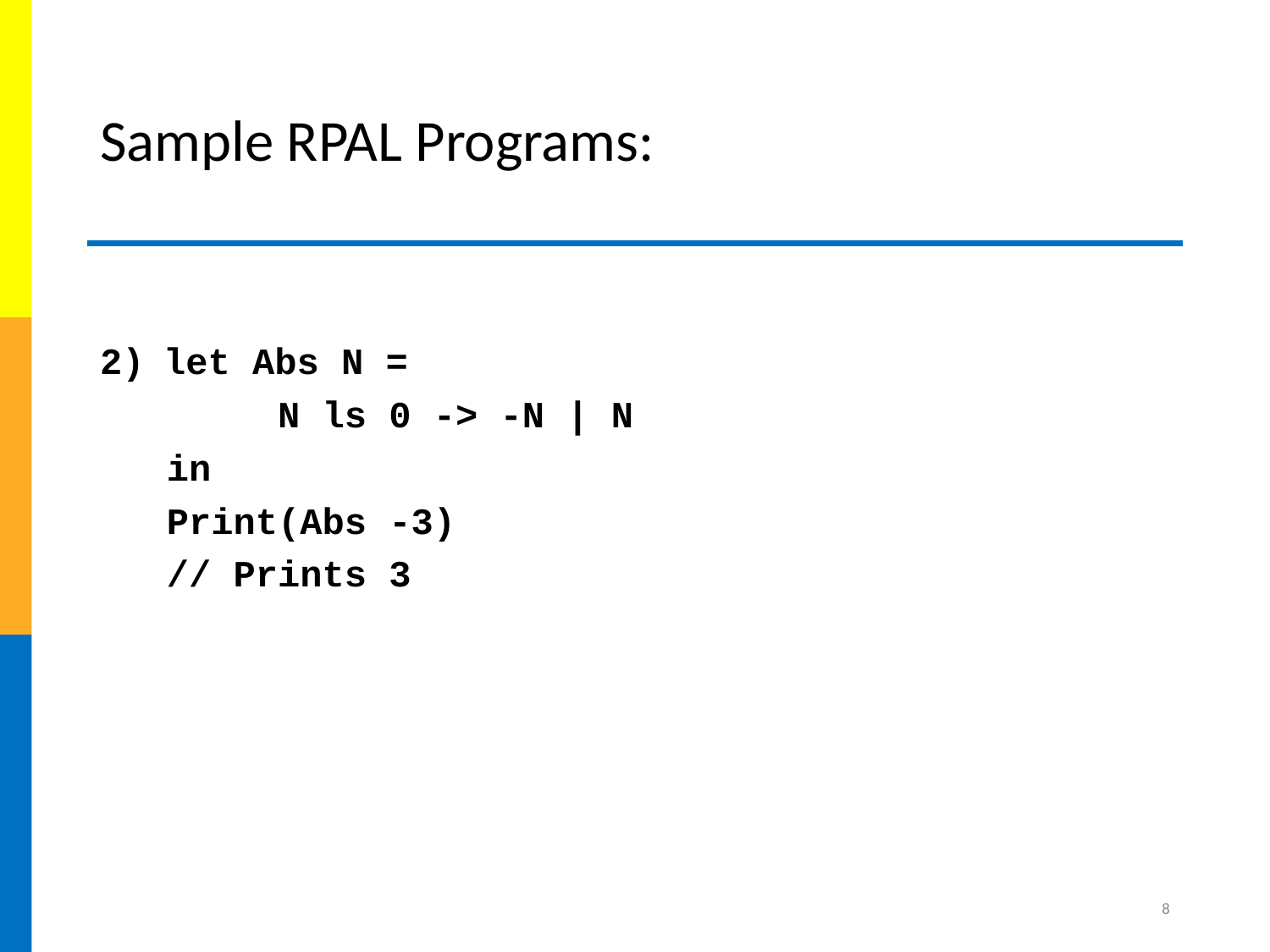

# Sample RPAL Programs:

let Abs N =
        N ls 0 -> -N | N
   in
   Print(Abs -3)
   // Prints 3
8